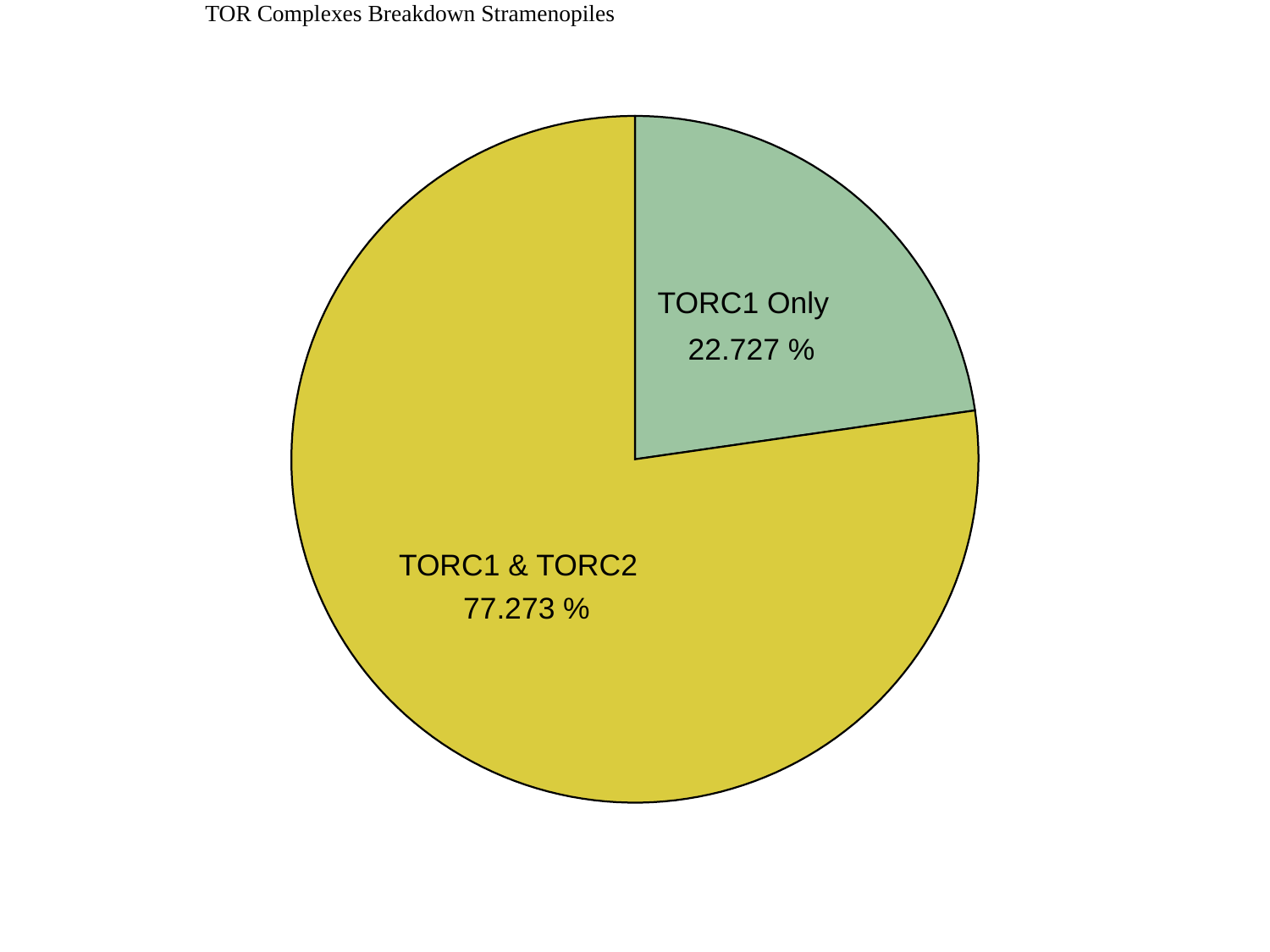

TOR Complexes Breakdown Stramenopiles

TORC1 Only
 22.727 %
TORC1 & TORC2
 77.273 %